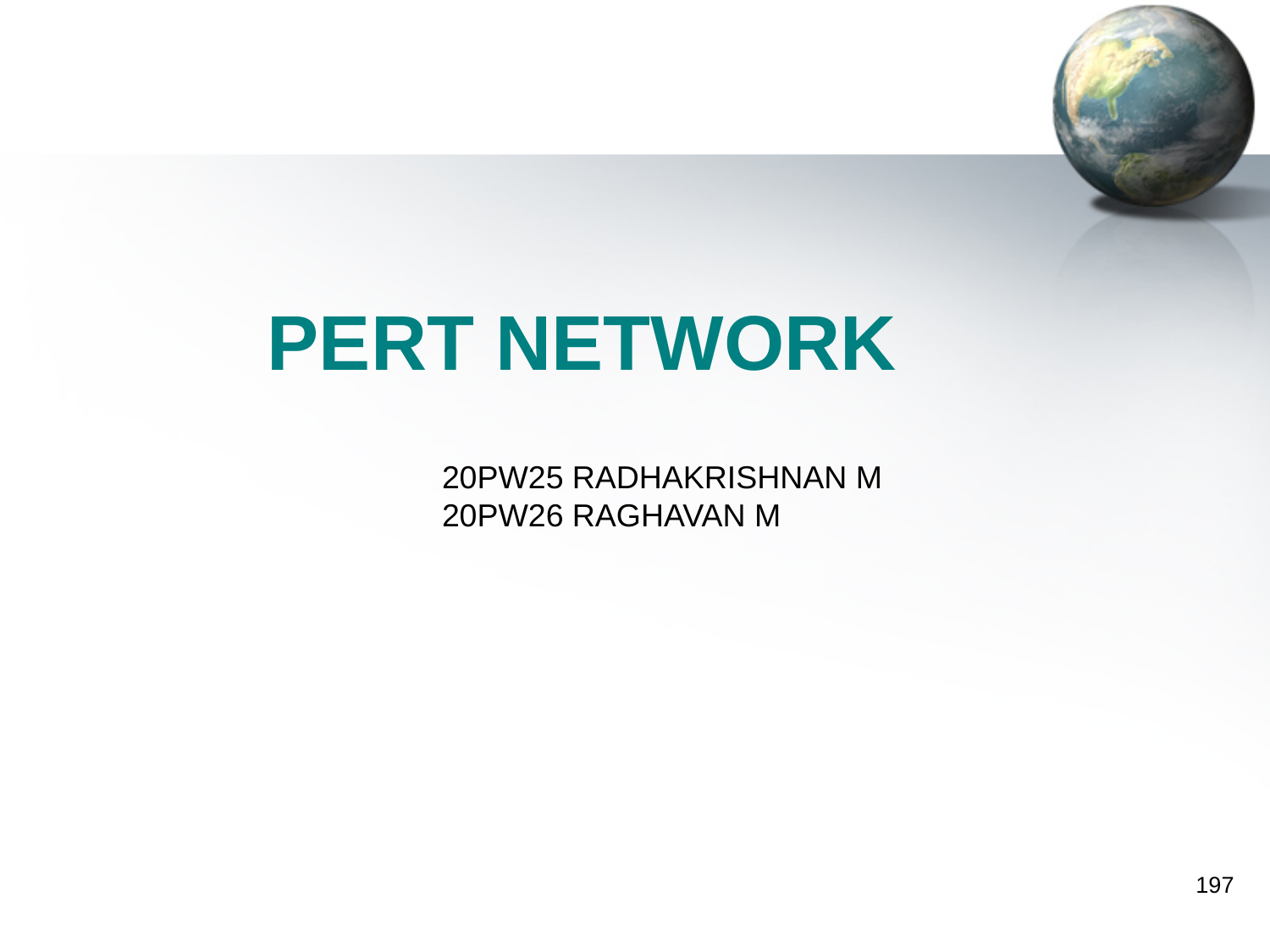

PERT NETWORK
20PW25 RADHAKRISHNAN M
20PW26 RAGHAVAN M
197